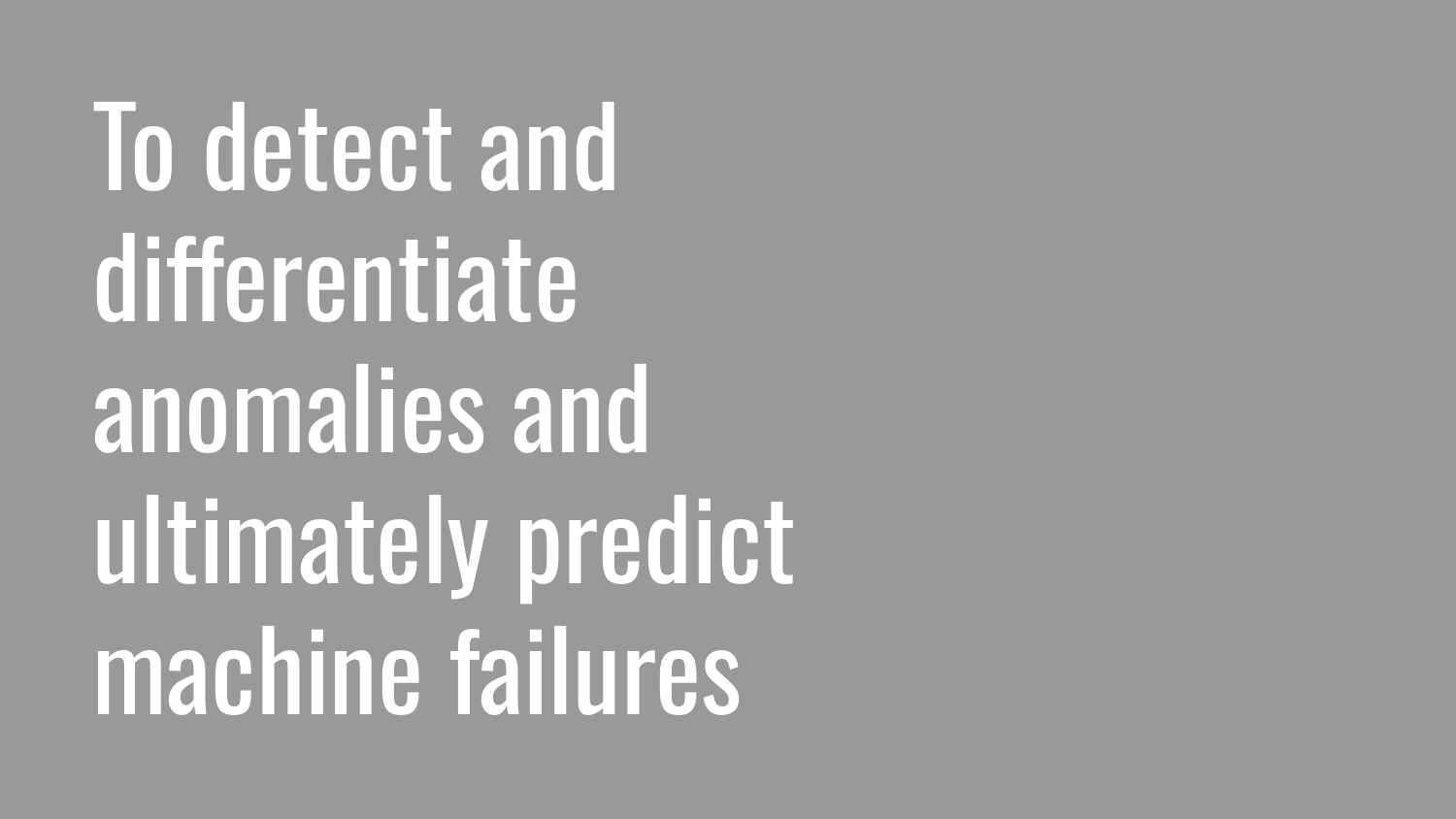

# To detect and differentiate anomalies and ultimately predict machine failures